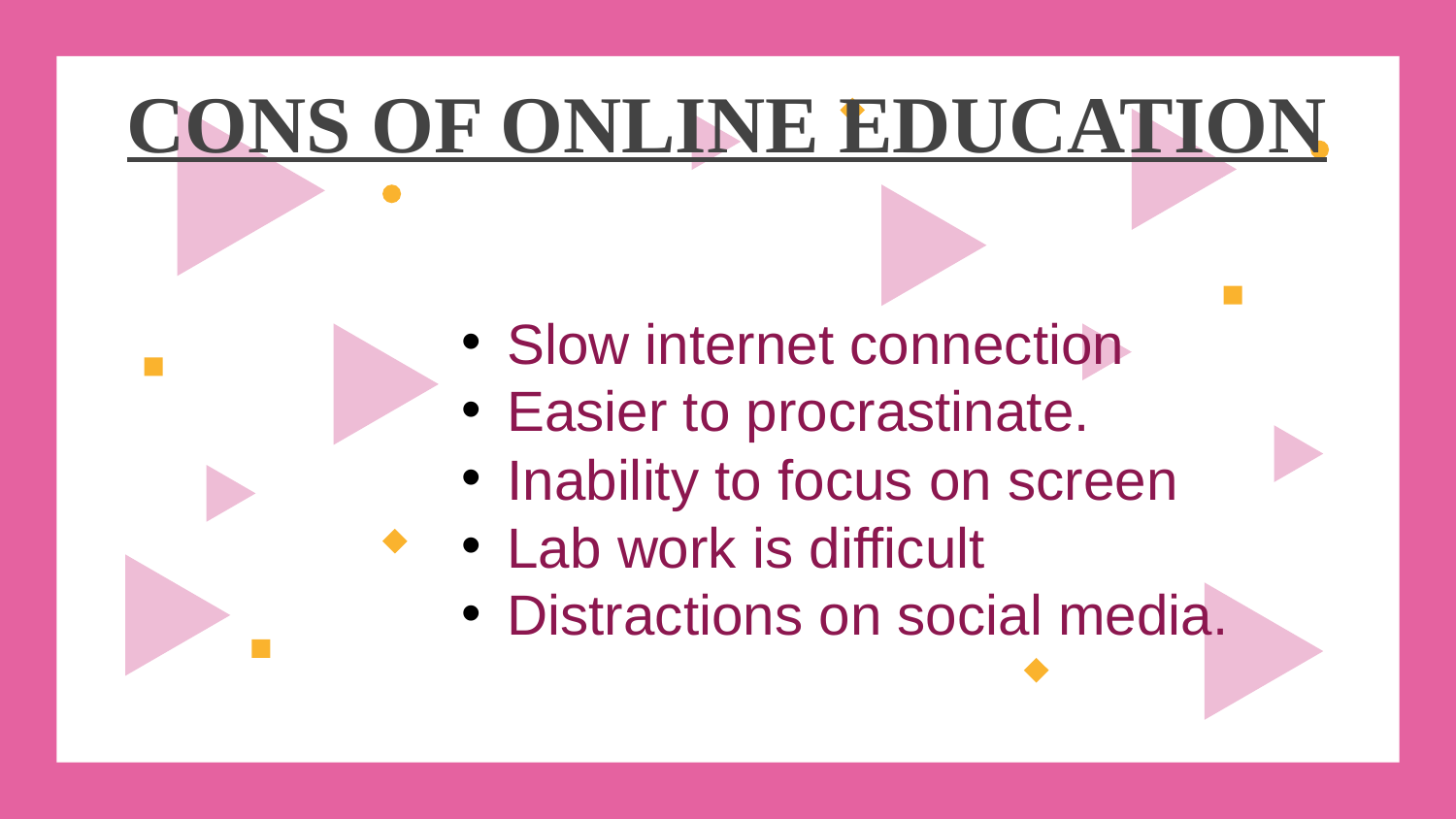

CONS OF ONLINE EDUCATION

4
Slow internet connection
Easier to procrastinate.
Inability to focus on screen
Lab work is difficult
Distractions on social media.

# RESOURCES